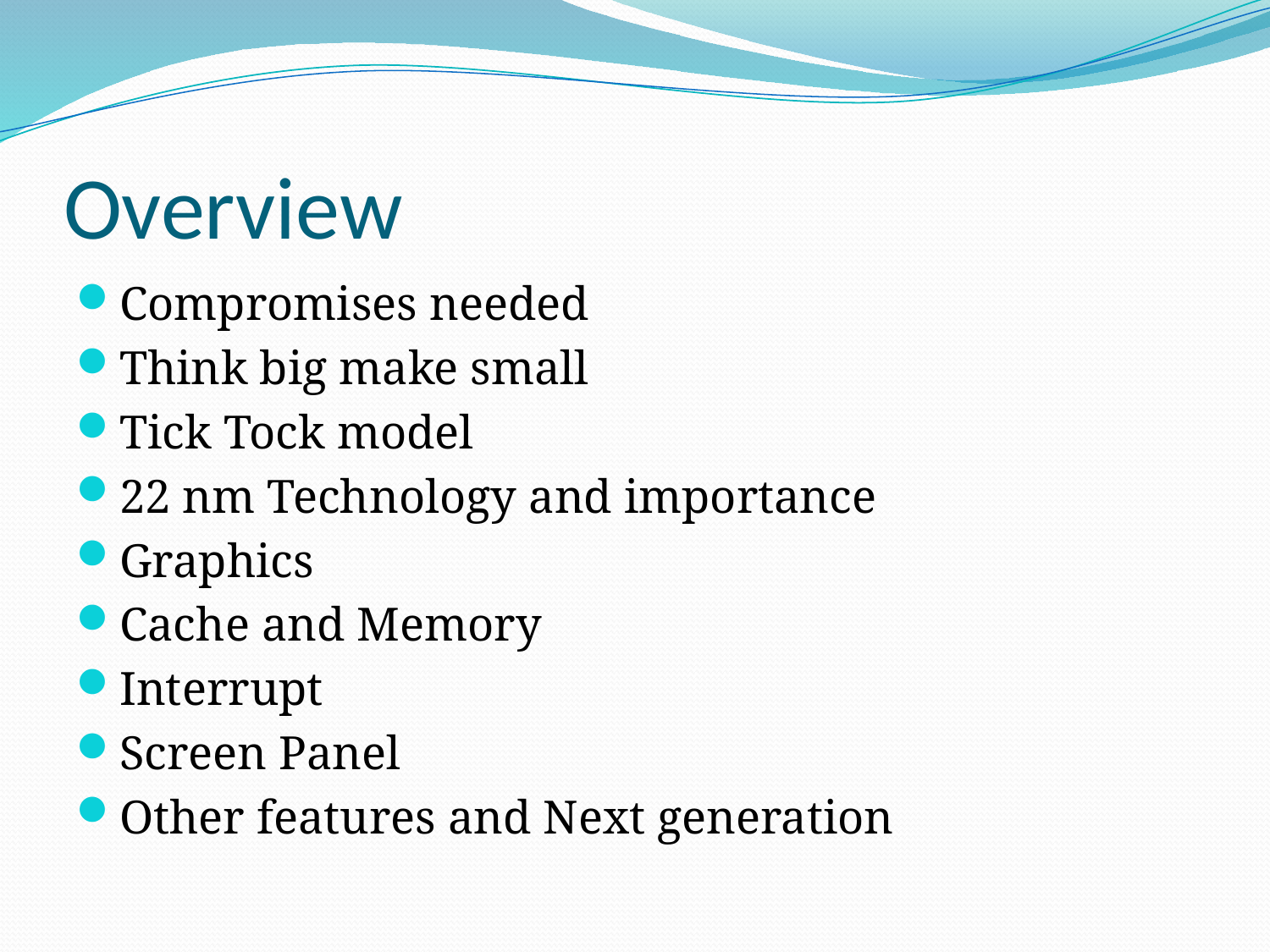

# Overview
Compromises needed
Think big make small
Tick Tock model
22 nm Technology and importance
Graphics
Cache and Memory
Interrupt
Screen Panel
Other features and Next generation